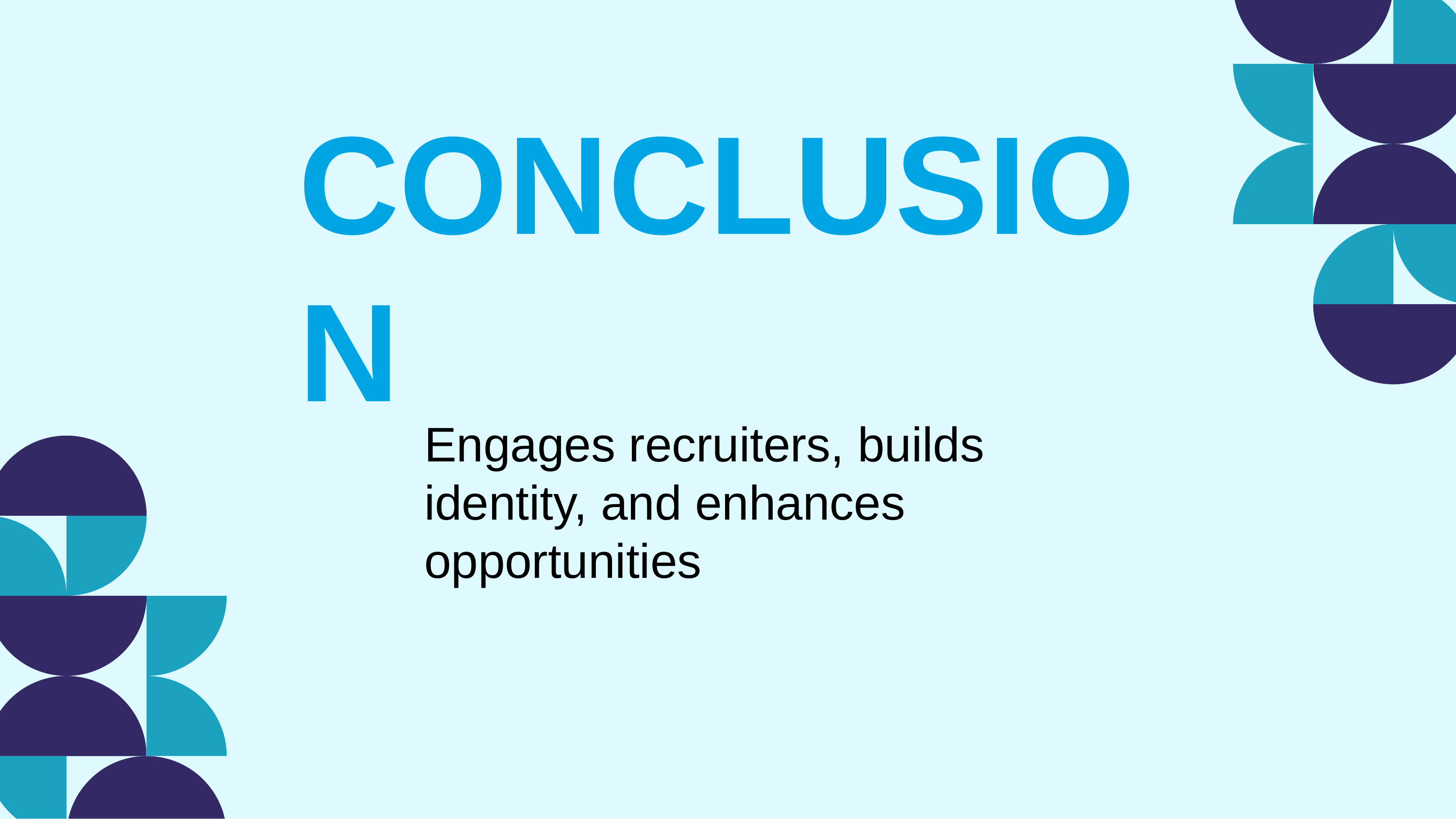

CONCLUSION
Engages recruiters, builds identity, and enhances opportunities